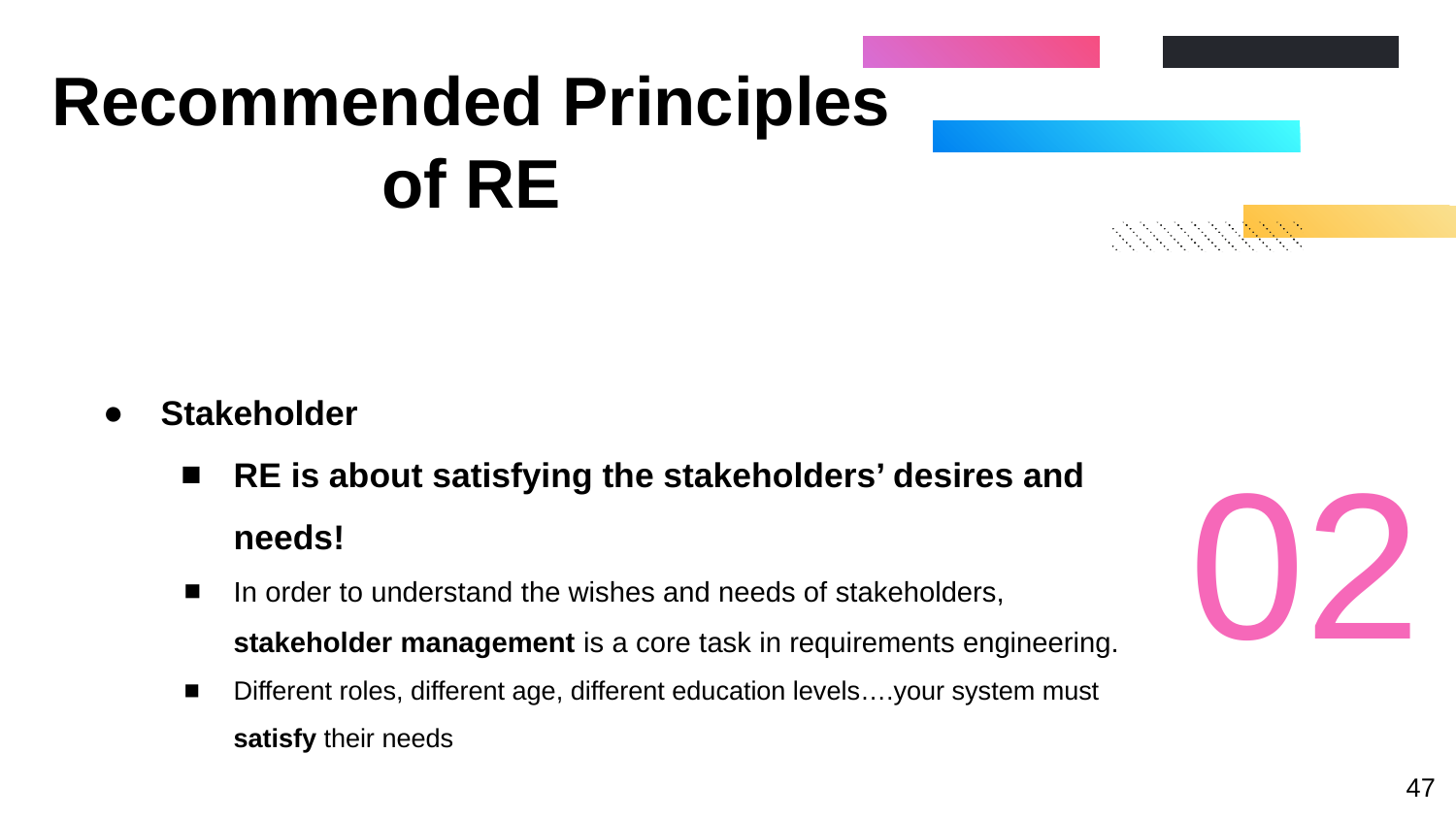

# Recommended Principles of RE
Stakeholder
RE is about satisfying the stakeholders’ desires and needs!
In order to understand the wishes and needs of stakeholders, stakeholder management is a core task in requirements engineering.
Different roles, different age, different education levels….your system must satisfy their needs
02
47